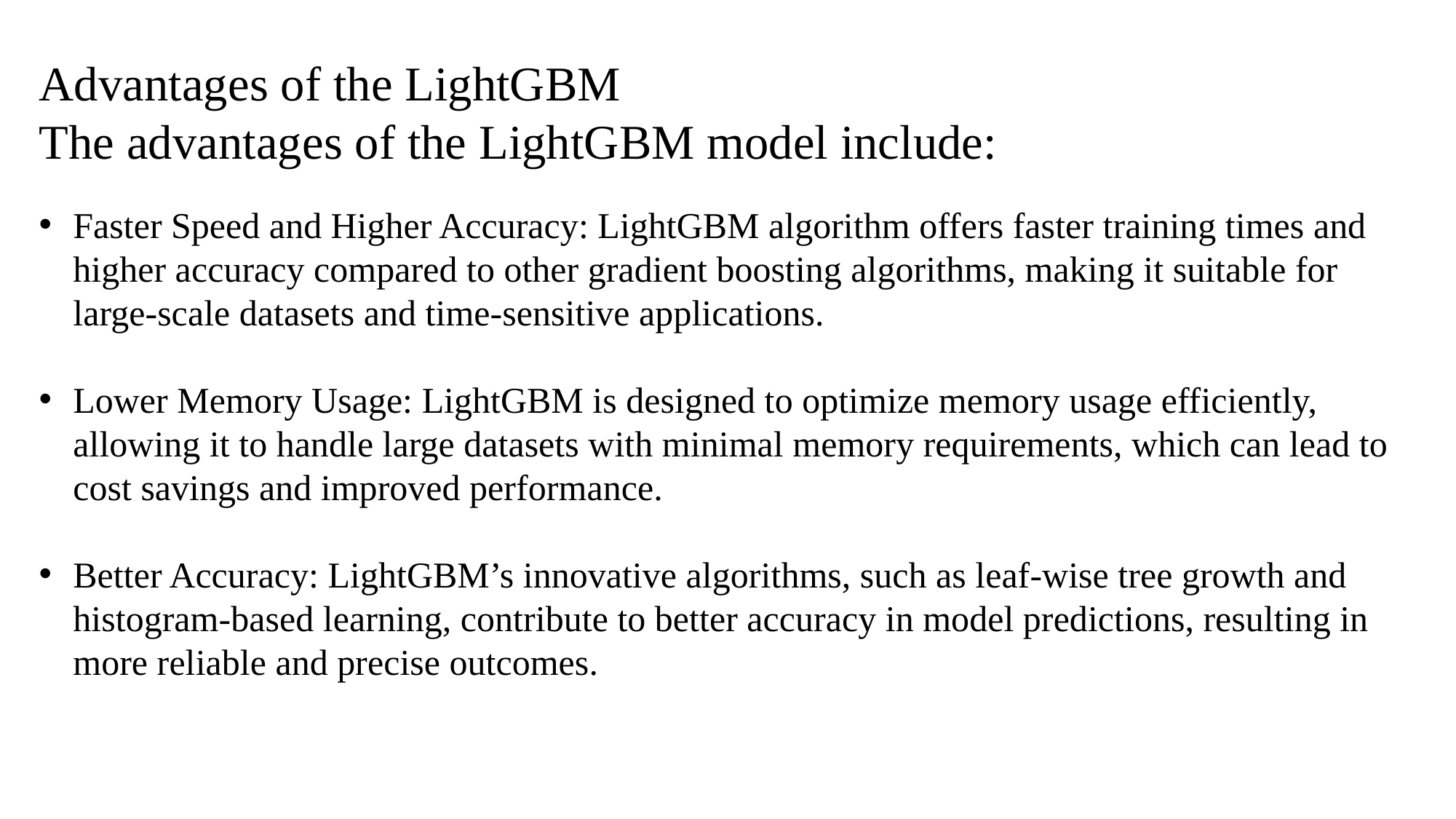

Advantages of the LightGBM
The advantages of the LightGBM model include:

Faster Speed and Higher Accuracy: LightGBM algorithm offers faster training times and higher accuracy compared to other gradient boosting algorithms, making it suitable for large-scale datasets and time-sensitive applications.

Lower Memory Usage: LightGBM is designed to optimize memory usage efficiently, allowing it to handle large datasets with minimal memory requirements, which can lead to cost savings and improved performance.

Better Accuracy: LightGBM’s innovative algorithms, such as leaf-wise tree growth and histogram-based learning, contribute to better accuracy in model predictions, resulting in more reliable and precise outcomes.